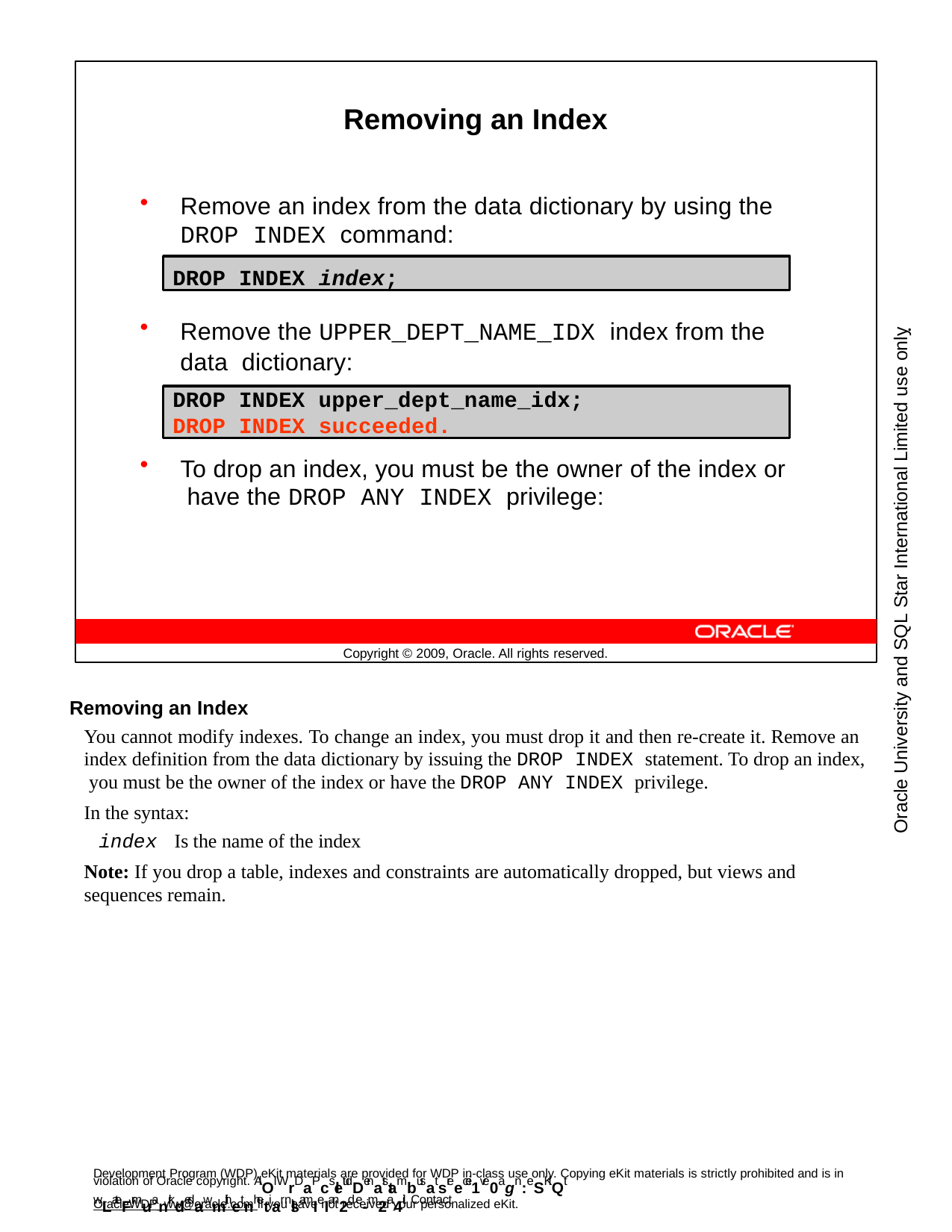

Removing an Index

Remove an index from the data dictionary by using the
DROP INDEX command:
DROP INDEX index;
Remove the UPPER_DEPT_NAME_IDX index from the data  dictionary:
Oracle University and SQL Star International Limited use onlyฺ
DROP INDEX upper_dept_name_idx;
DROP INDEX succeeded.
To drop an index, you must be the owner of the index or  have the DROP ANY INDEX privilege:
Copyright © 2009, Oracle. All rights reserved.

Removing an Index
You cannot modify indexes. To change an index, you must drop it and then re-create it. Remove an  index definition from the data dictionary by issuing the DROP INDEX statement. To drop an index,  you must be the owner of the index or have the DROP ANY INDEX privilege.
In the syntax:
index Is the name of the index
Note: If you drop a table, indexes and constraints are automatically dropped, but views and  sequences remain.
Development Program (WDP) eKit materials are provided for WDP in-class use only. Copying eKit materials is strictly prohibited and is in
violation of Oracle copyright. AlOl WrDaPcsletudDenatstambusat sreecei1ve0agn:eSKiQt wLateFrmuanrkdedawmithetnhetiar nlsamIeI an2d e-m2a4il. Contact
OracleWDP_ww@oracle.com if you have not received your personalized eKit.